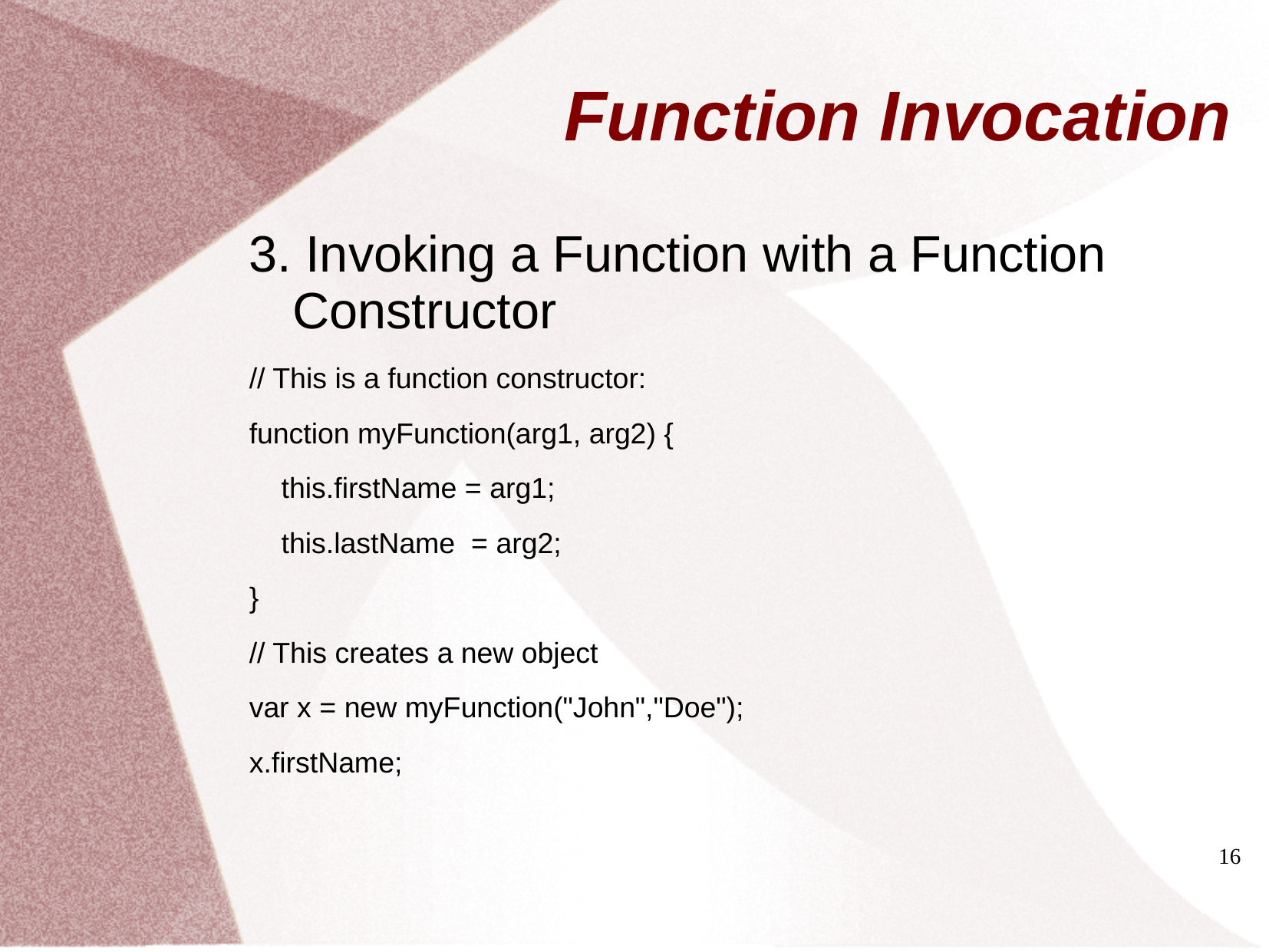

# Function Invocation
3. Invoking a Function with a Function Constructor
// This is a function constructor:
function myFunction(arg1, arg2) {
    this.firstName = arg1;
    this.lastName  = arg2;
}
// This creates a new object
var x = new myFunction("John","Doe");
x.firstName;
16